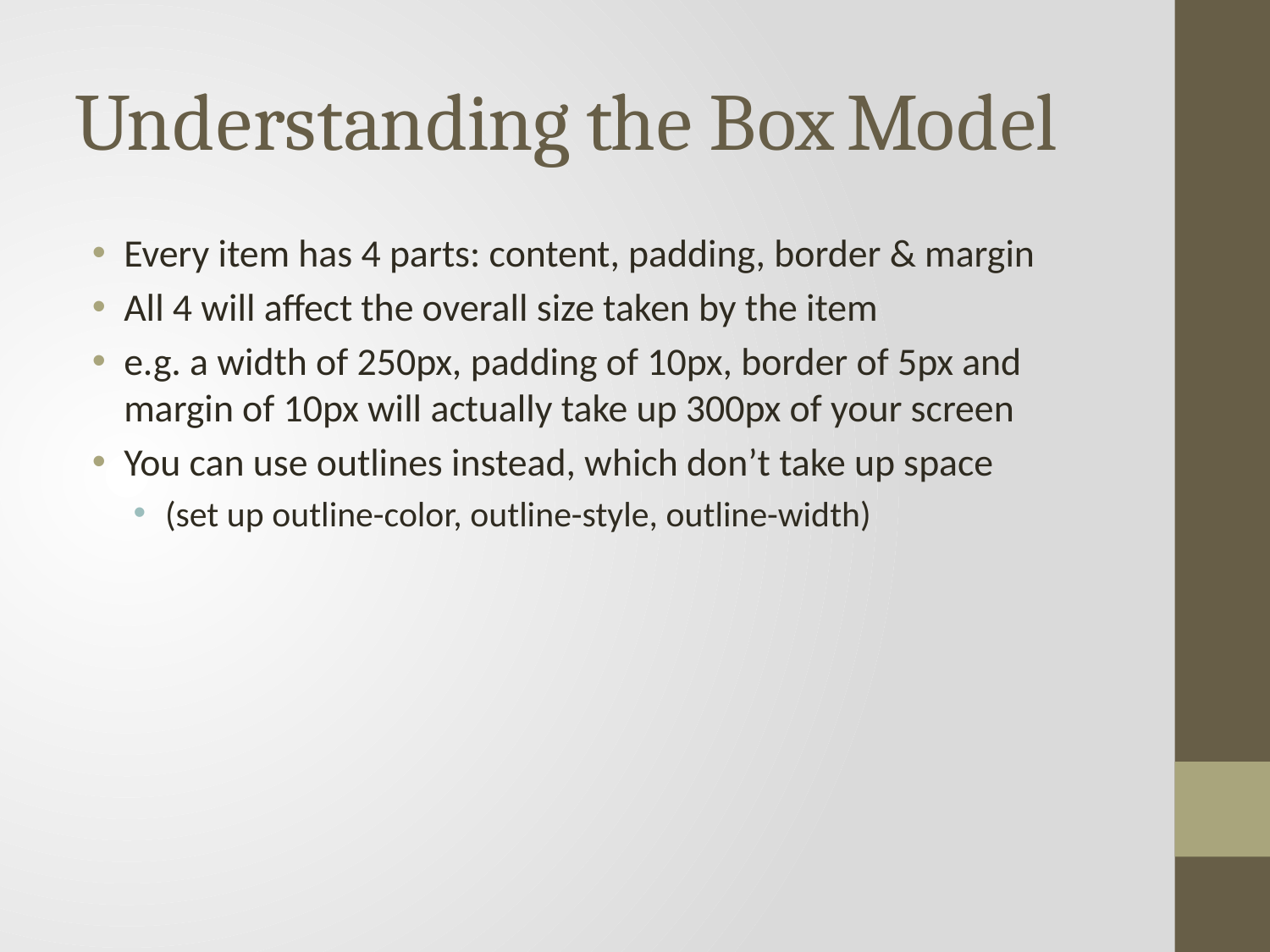

# Understanding the Box Model
Every item has 4 parts: content, padding, border & margin
All 4 will affect the overall size taken by the item
e.g. a width of 250px, padding of 10px, border of 5px and margin of 10px will actually take up 300px of your screen
You can use outlines instead, which don’t take up space
(set up outline-color, outline-style, outline-width)